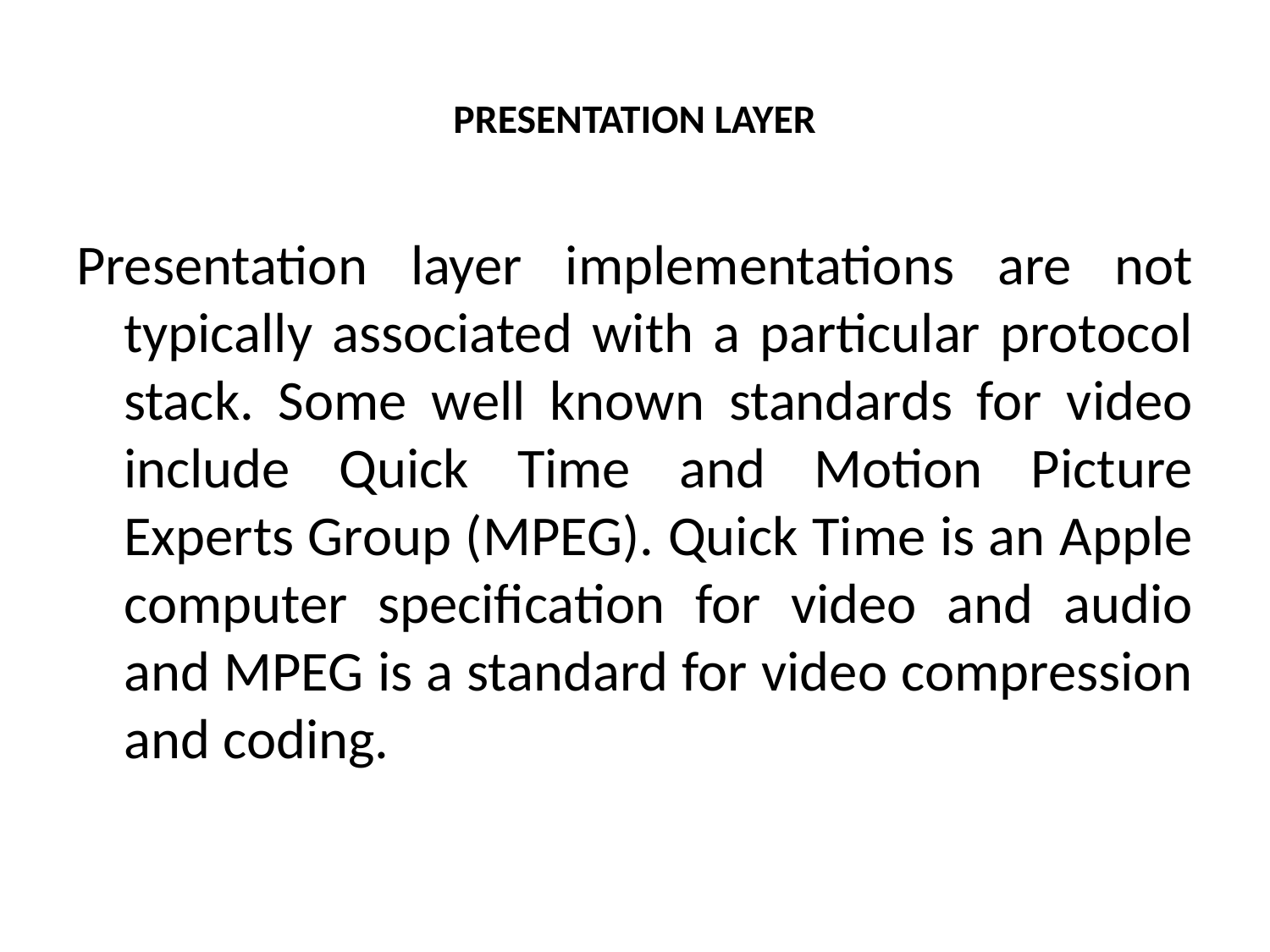

# PRESENTATION LAYER
Presentation layer implementations are not typically associated with a particular protocol stack. Some well known standards for video include Quick Time and Motion Picture Experts Group (MPEG). Quick Time is an Apple computer specification for video and audio and MPEG is a standard for video compression and coding.